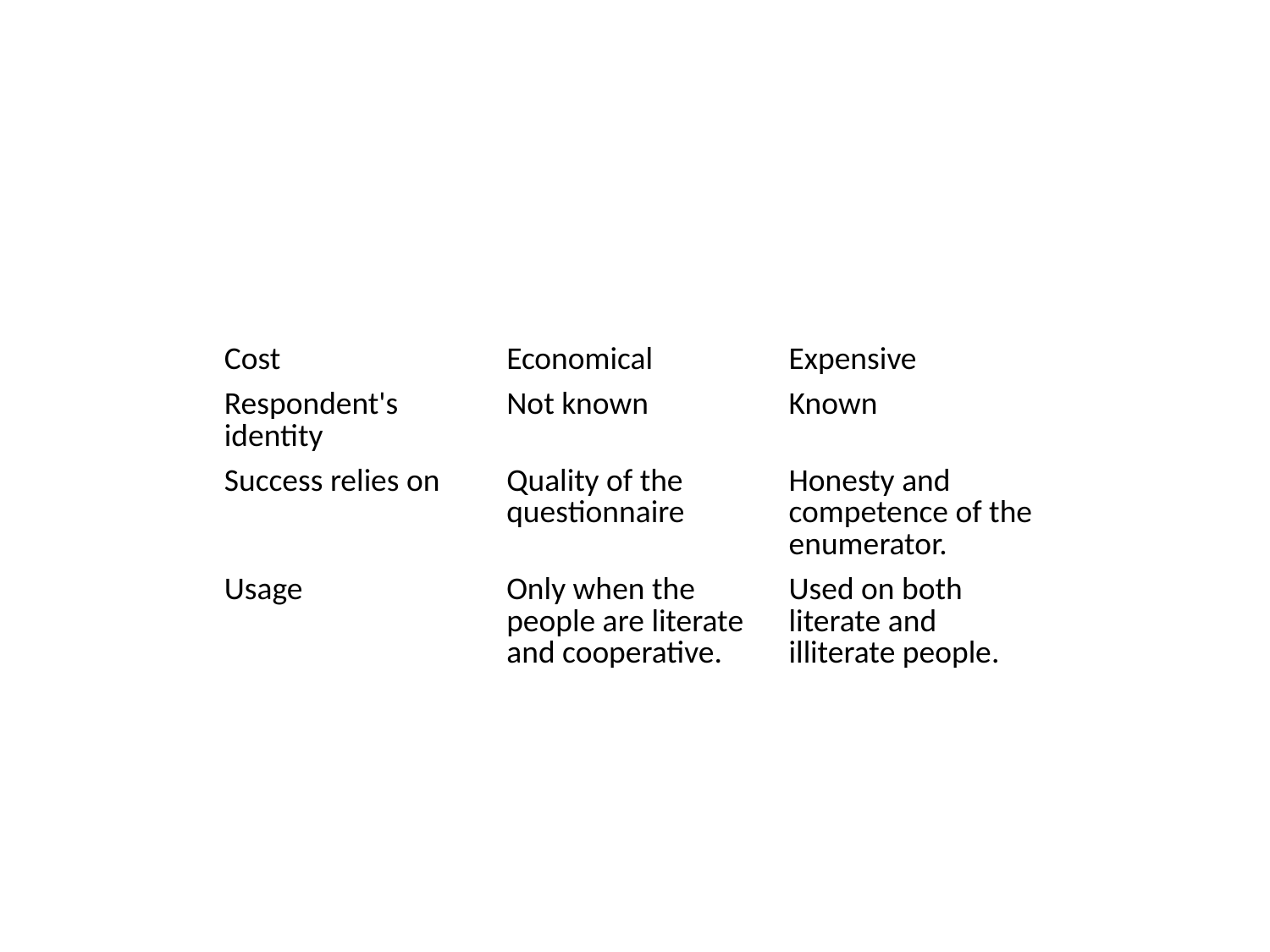

#
| Cost | Economical | Expensive |
| --- | --- | --- |
| Respondent's identity | Not known | Known |
| Success relies on | Quality of the questionnaire | Honesty and competence of the enumerator. |
| Usage | Only when the people are literate and cooperative. | Used on both literate and illiterate people. |